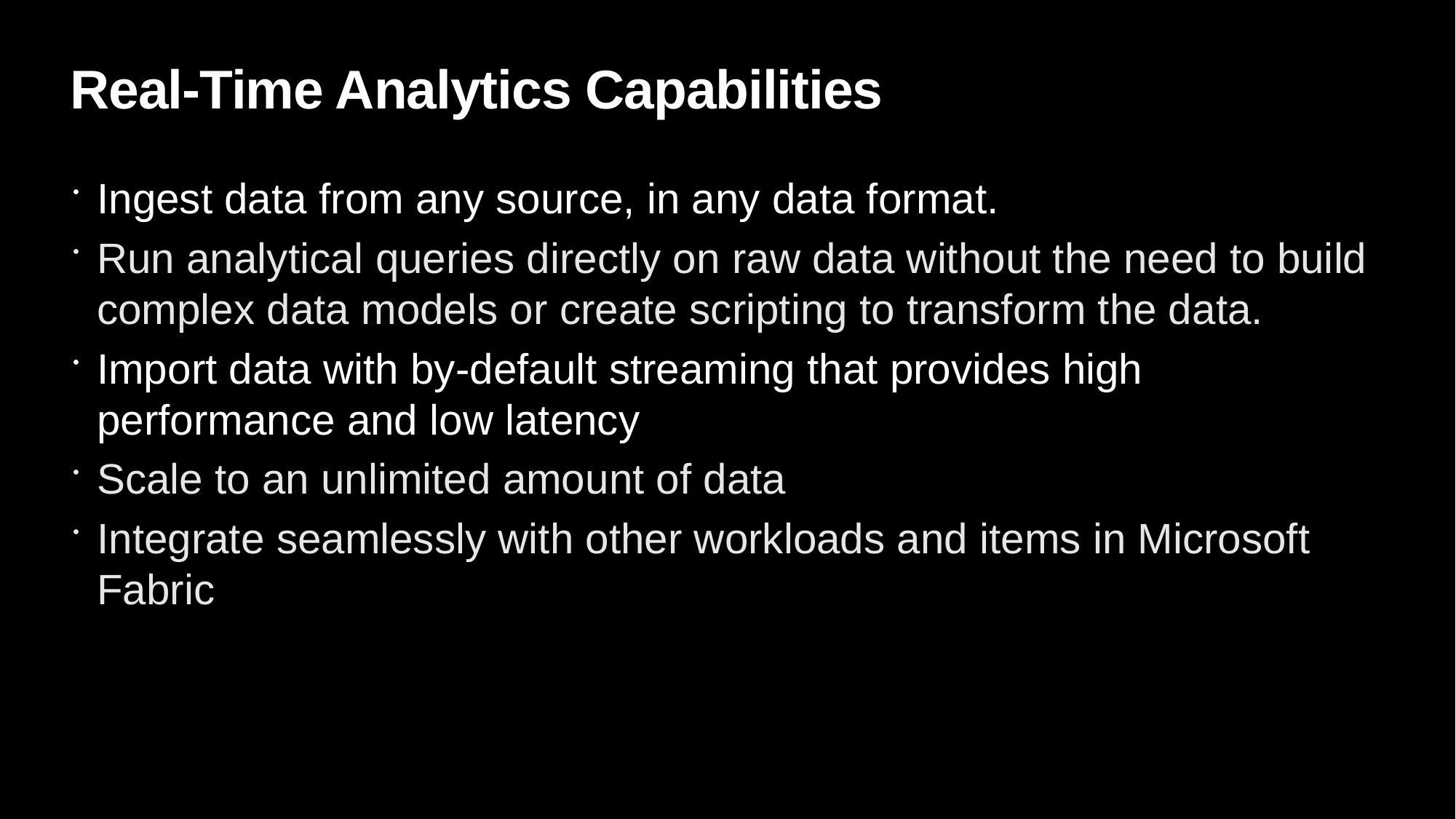

# Real-Time Analytics Capabilities
Ingest data from any source, in any data format.
Run analytical queries directly on raw data without the need to build complex data models or create scripting to transform the data.
Import data with by-default streaming that provides high performance and low latency
Scale to an unlimited amount of data
Integrate seamlessly with other workloads and items in Microsoft Fabric